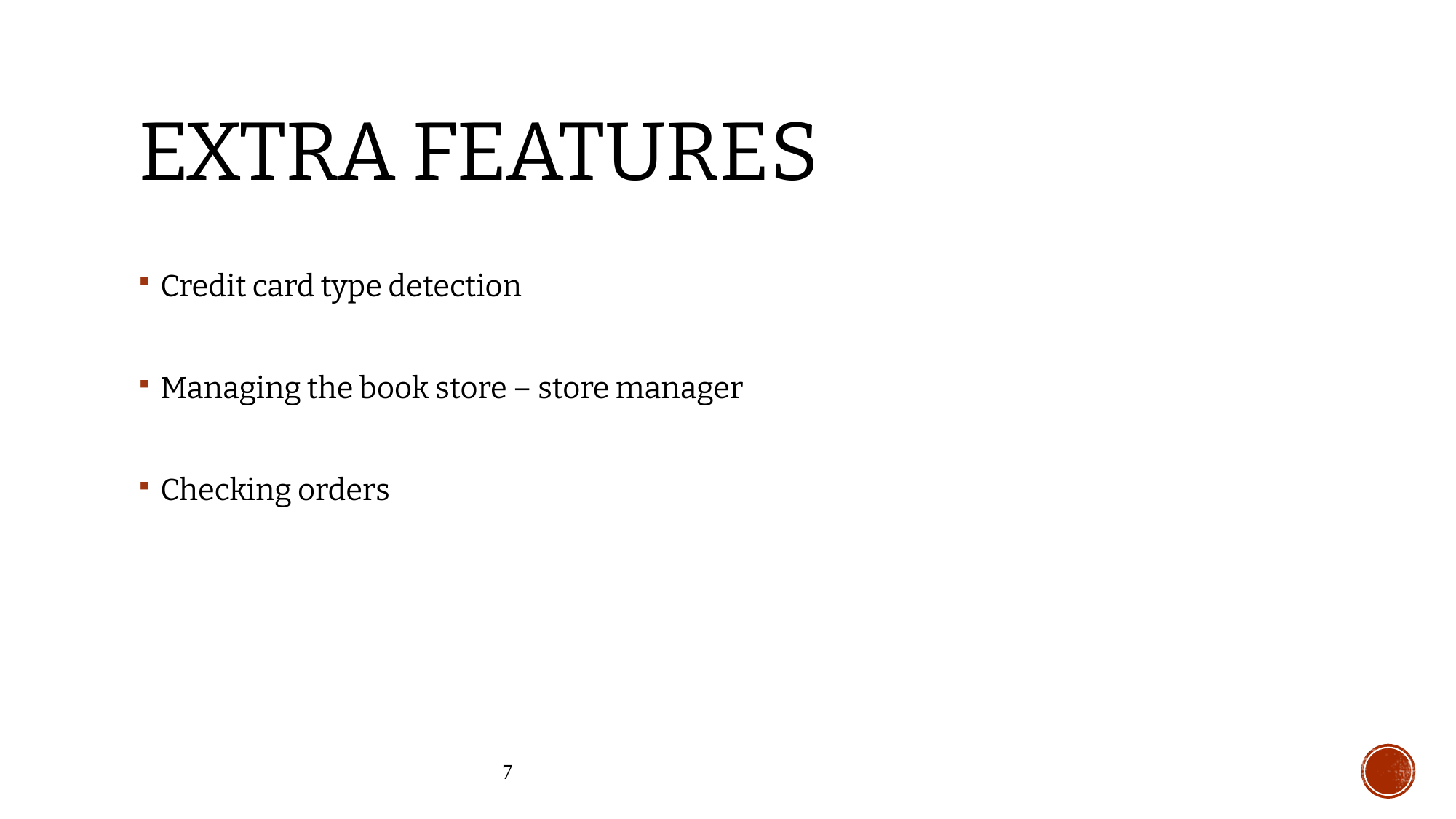

# Extra features

Credit card type detection

Managing the book store – store manager

Checking orders

7